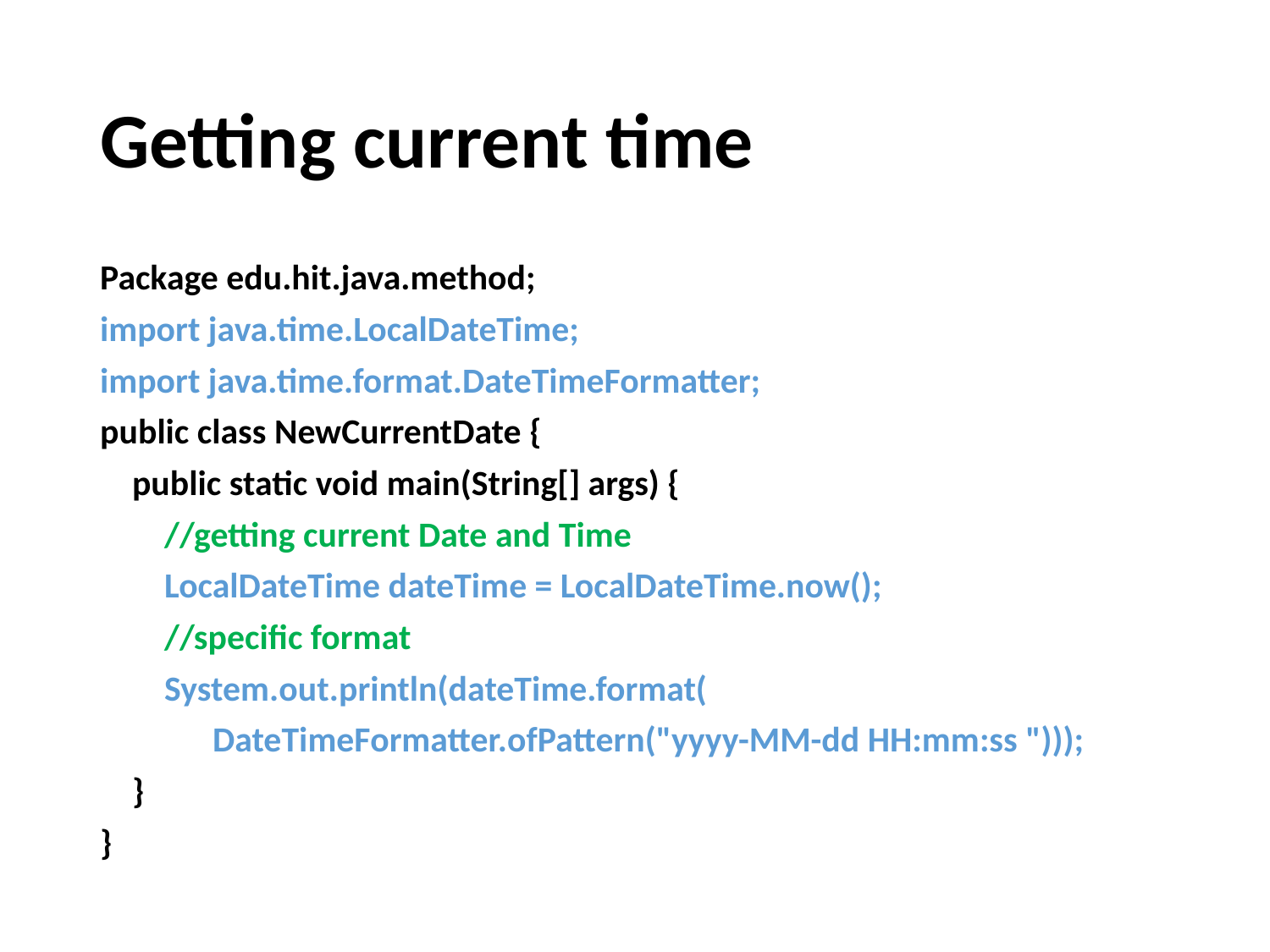

# Getting current time
Package edu.hit.java.method;
import java.time.LocalDateTime;
import java.time.format.DateTimeFormatter;
public class NewCurrentDate {
    public static void main(String[] args) {
        //getting current Date and Time
        LocalDateTime dateTime = LocalDateTime.now();
        //specific format
        System.out.println(dateTime.format(
              DateTimeFormatter.ofPattern("yyyy-MM-dd HH:mm:ss ")));
    }
}